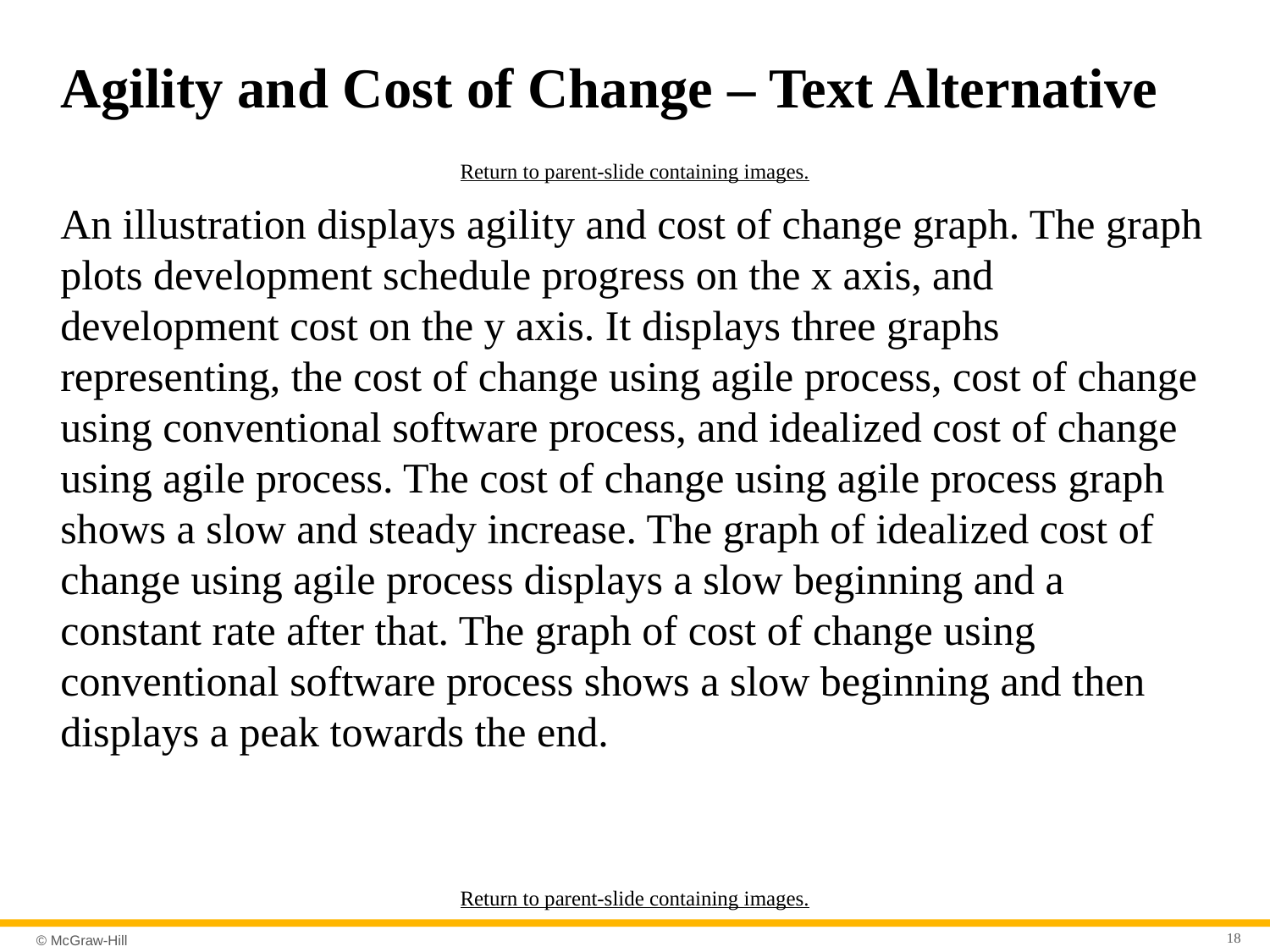

# Agility and Cost of Change – Text Alternative
Return to parent-slide containing images.
An illustration displays agility and cost of change graph. The graph plots development schedule progress on the x axis, and development cost on the y axis. It displays three graphs representing, the cost of change using agile process, cost of change using conventional software process, and idealized cost of change using agile process. The cost of change using agile process graph shows a slow and steady increase. The graph of idealized cost of change using agile process displays a slow beginning and a constant rate after that. The graph of cost of change using conventional software process shows a slow beginning and then displays a peak towards the end.
Return to parent-slide containing images.
18